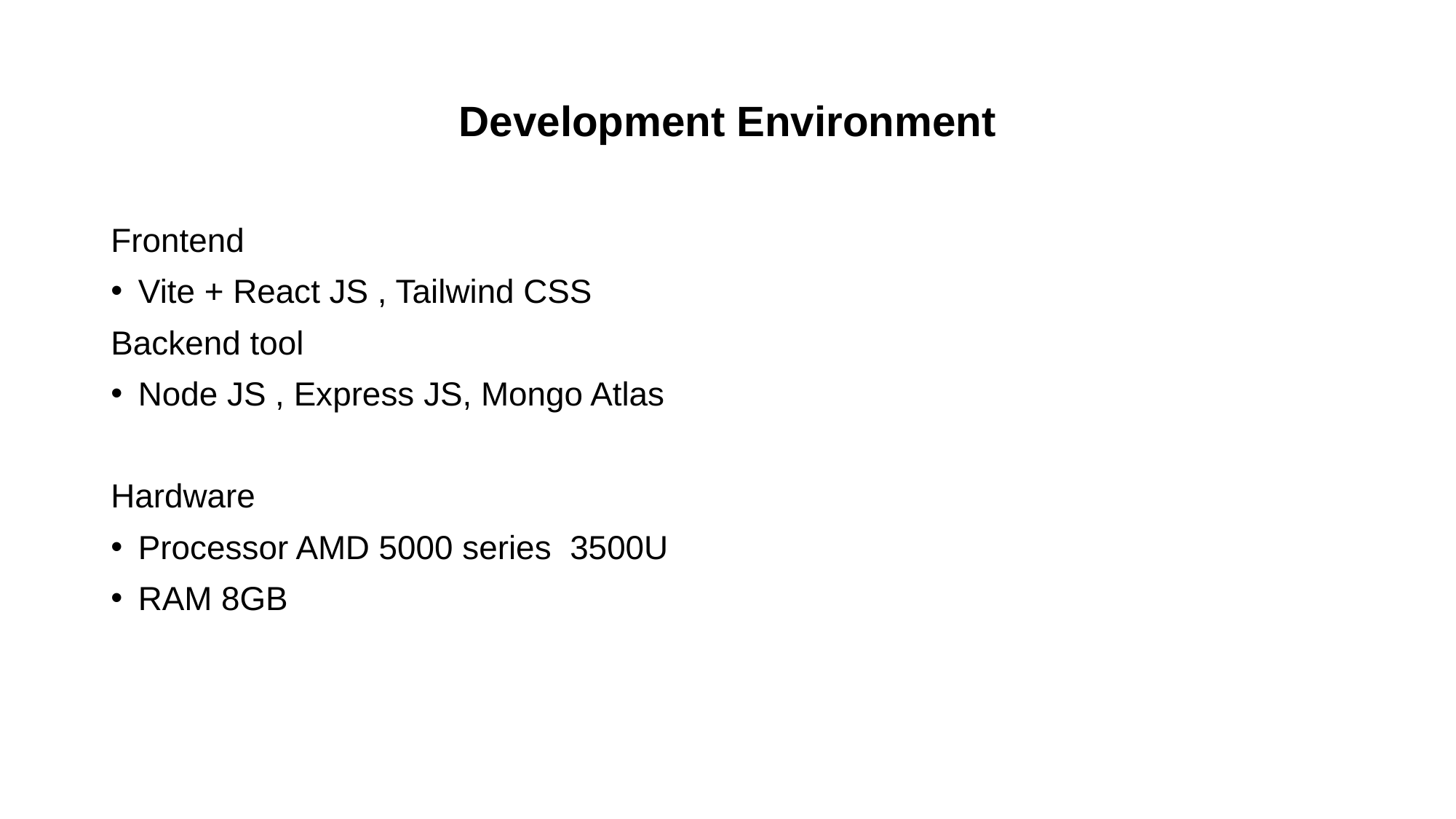

# Development Environment
Frontend
Vite + React JS , Tailwind CSS
Backend tool
Node JS , Express JS, Mongo Atlas

Hardware
Processor AMD 5000 series  3500U
RAM 8GB